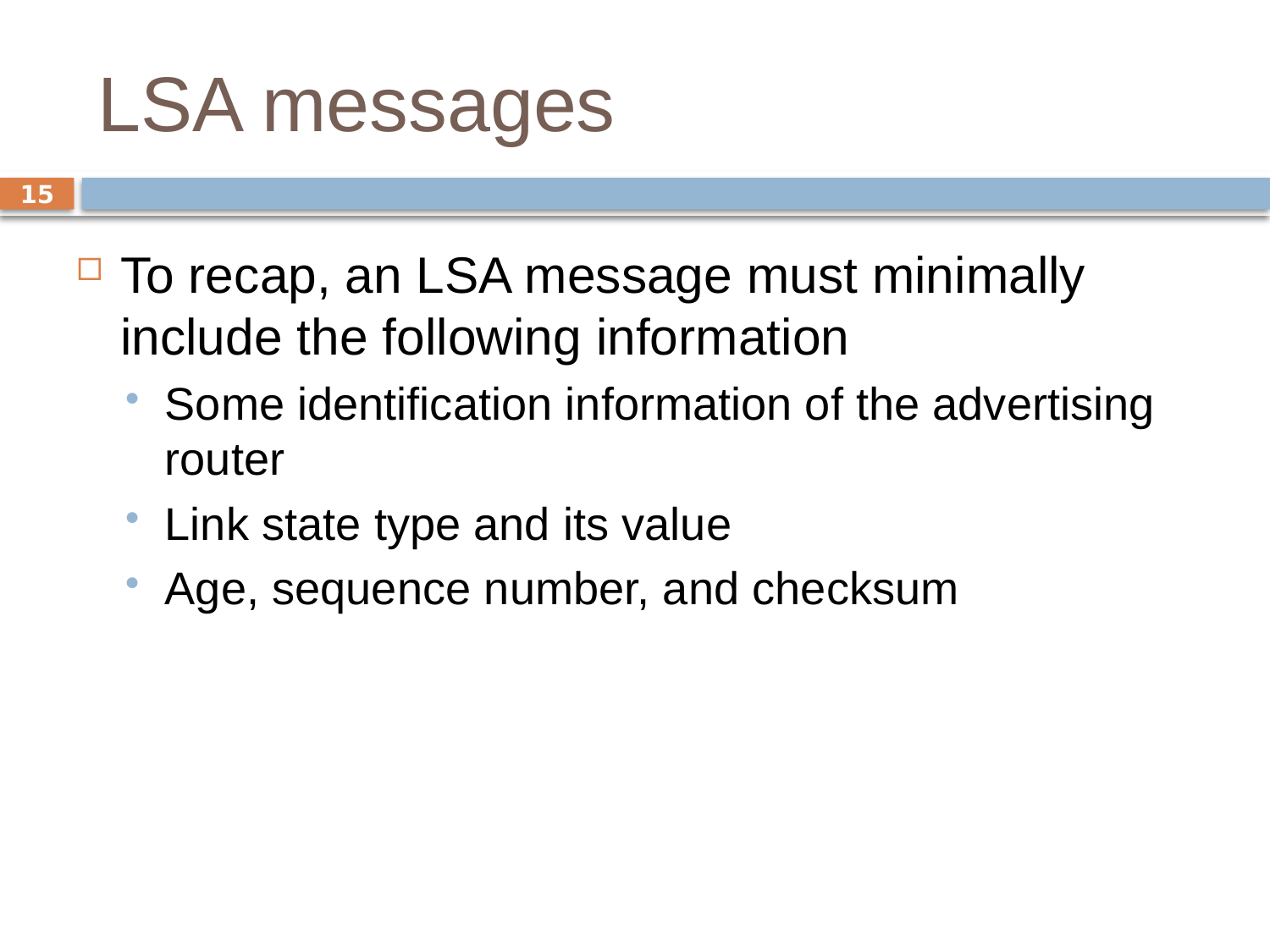

# LSA messages
15
To recap, an LSA message must minimally include the following information
Some identification information of the advertising router
Link state type and its value
Age, sequence number, and checksum